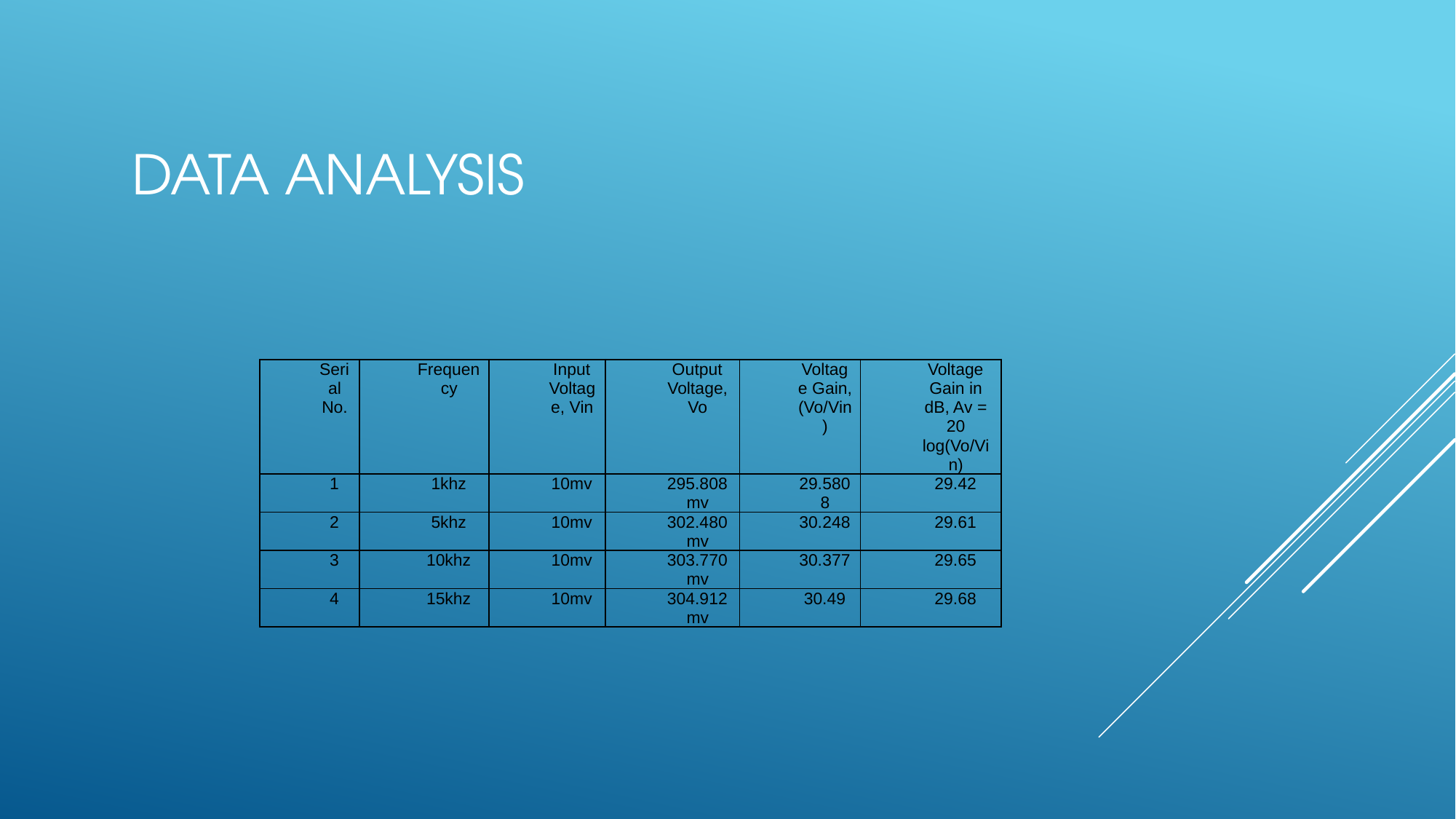

# Data analysis
| Serial No. | Frequency | Input Voltage, Vin | Output Voltage, Vo | Voltage Gain, (Vo/Vin) | Voltage Gain in dB, Av = 20 log(Vo/Vin) |
| --- | --- | --- | --- | --- | --- |
| 1 | 1khz | 10mv | 295.808mv | 29.5808 | 29.42 |
| 2 | 5khz | 10mv | 302.480mv | 30.248 | 29.61 |
| 3 | 10khz | 10mv | 303.770mv | 30.377 | 29.65 |
| 4 | 15khz | 10mv | 304.912mv | 30.49 | 29.68 |